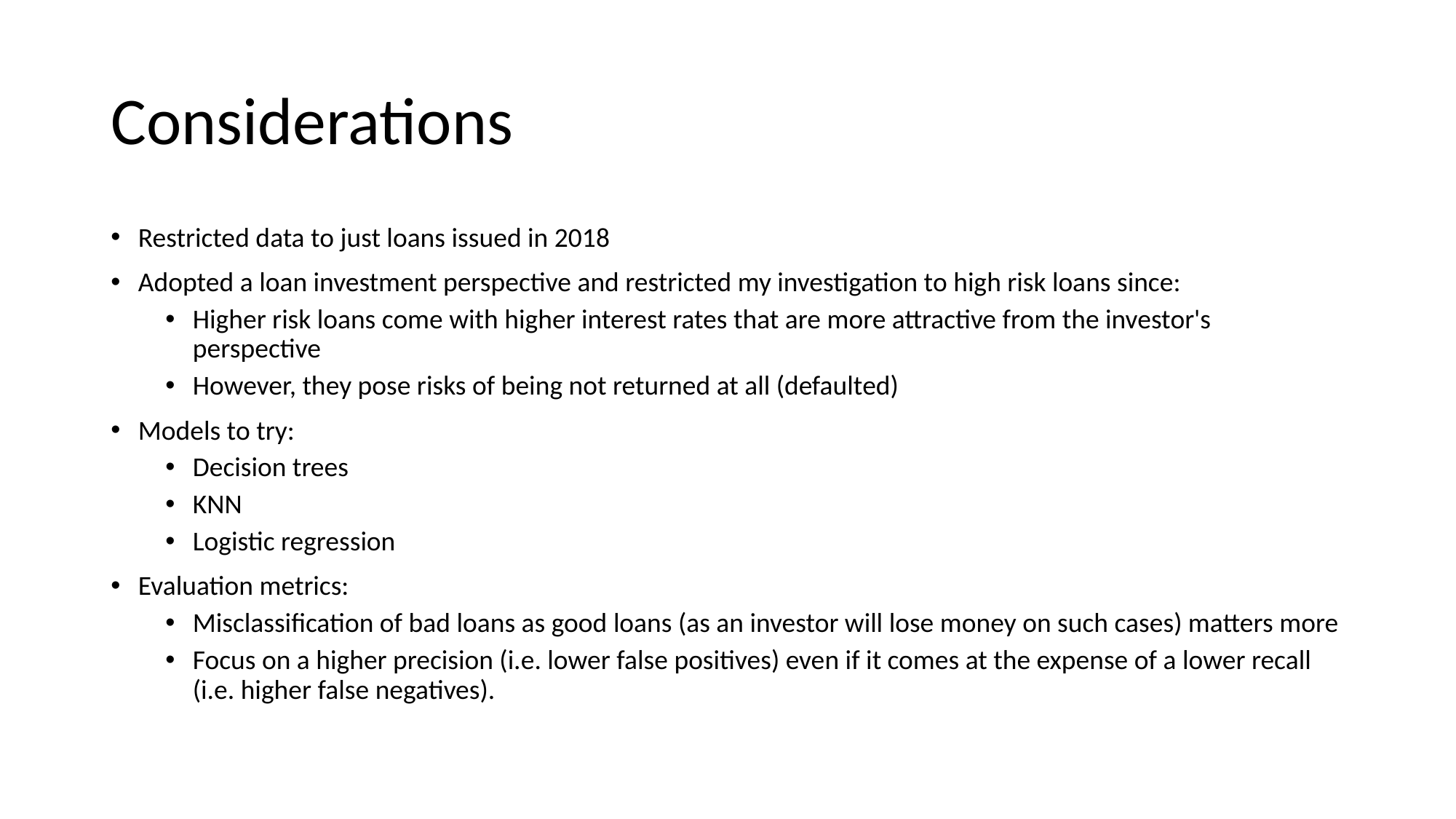

# Considerations
Restricted data to just loans issued in 2018
Adopted a loan investment perspective and restricted my investigation to high risk loans since:
Higher risk loans come with higher interest rates that are more attractive from the investor's perspective
However, they pose risks of being not returned at all (defaulted)
Models to try:
Decision trees
KNN
Logistic regression
Evaluation metrics:
Misclassification of bad loans as good loans (as an investor will lose money on such cases) matters more
Focus on a higher precision (i.e. lower false positives) even if it comes at the expense of a lower recall (i.e. higher false negatives).